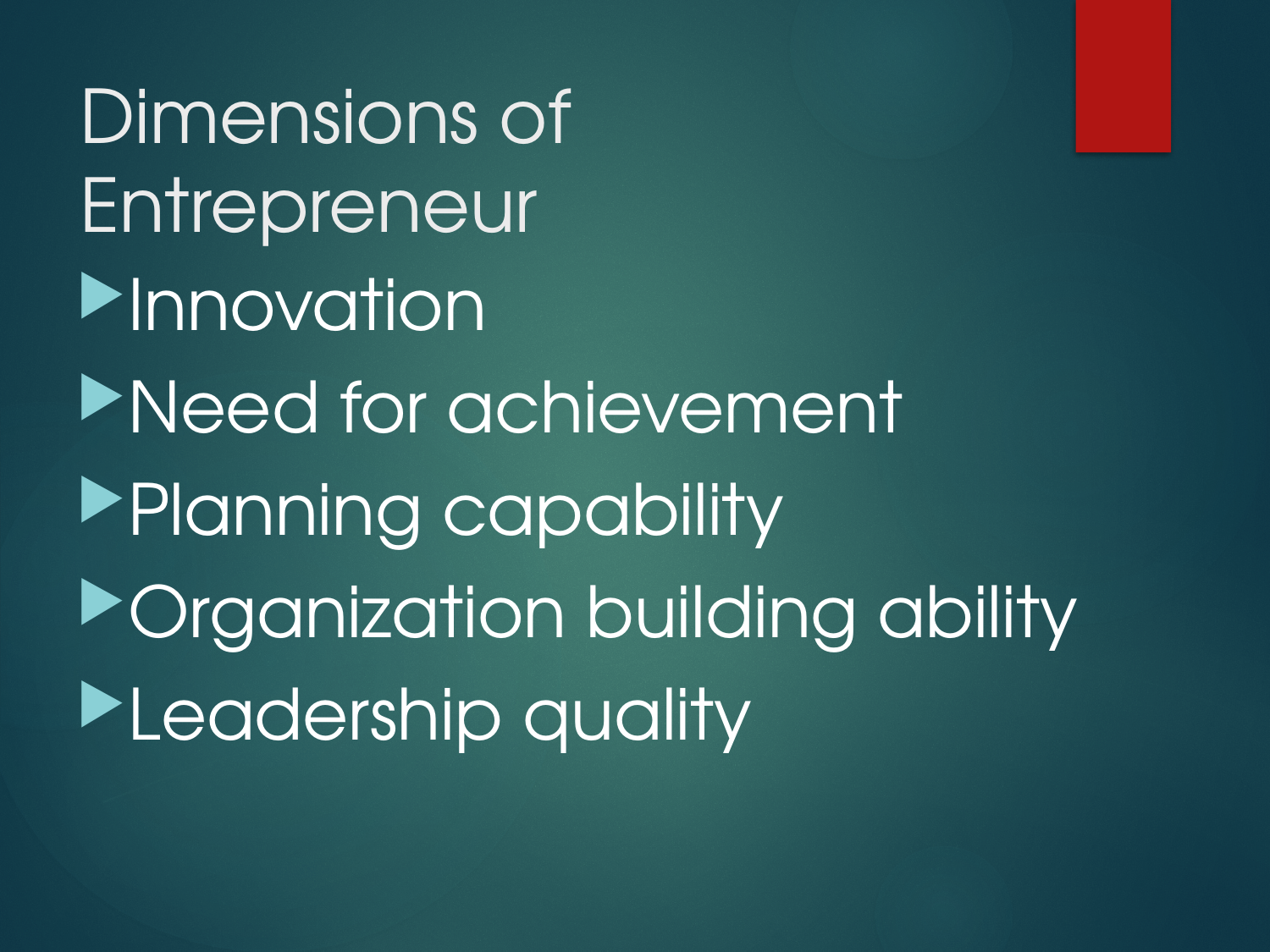

# Dimensions of Entrepreneur
Innovation
Need for achievement
Planning capability
Organization building ability
Leadership quality